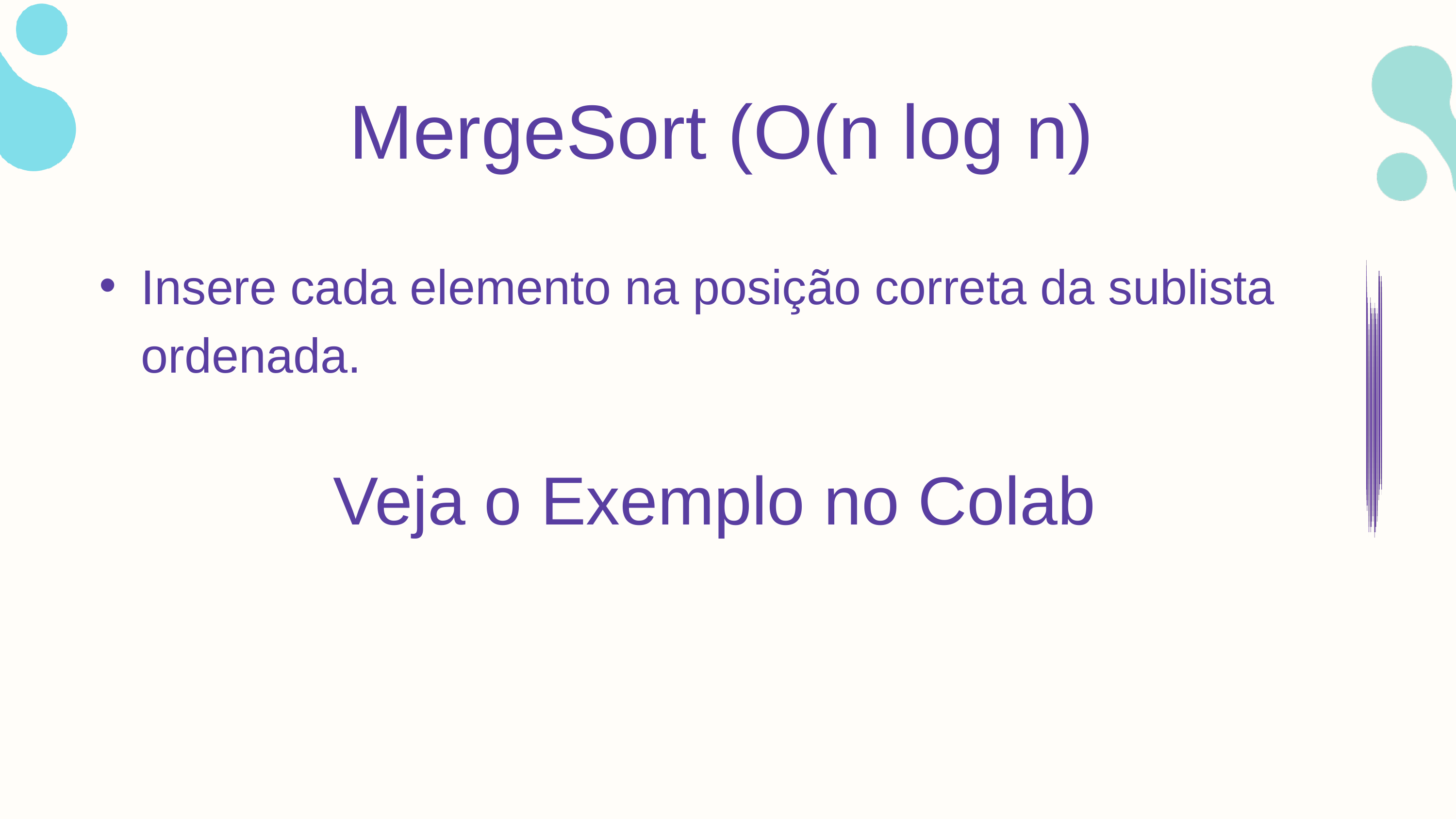

MergeSort (O(n log n)
Insere cada elemento na posição correta da sublista ordenada.

Veja o Exemplo no Colab